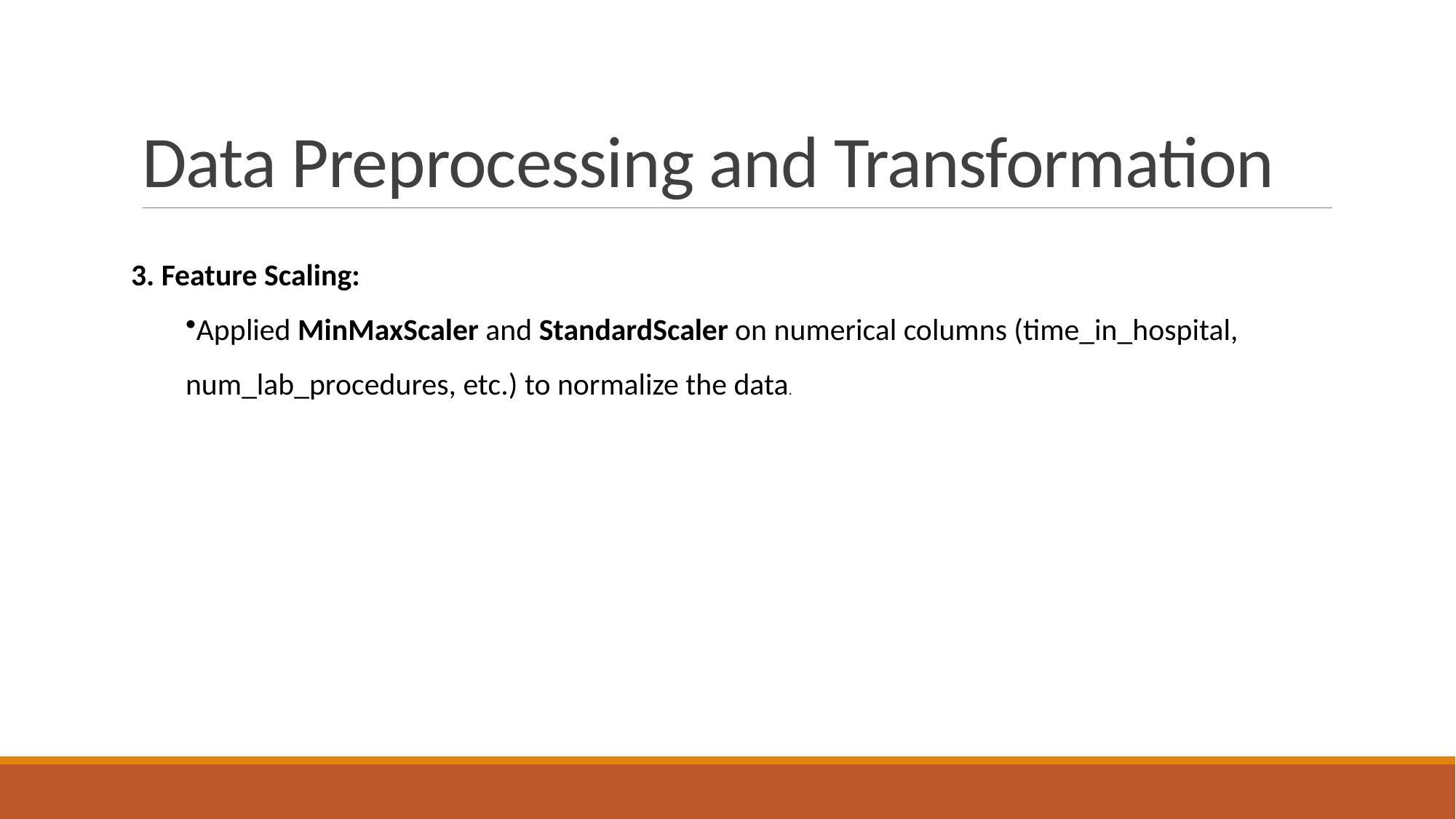

# Data Preprocessing and Transformation
 Feature Scaling:
Applied MinMaxScaler and StandardScaler on numerical columns (time_in_hospital, num_lab_procedures, etc.) to normalize the data.